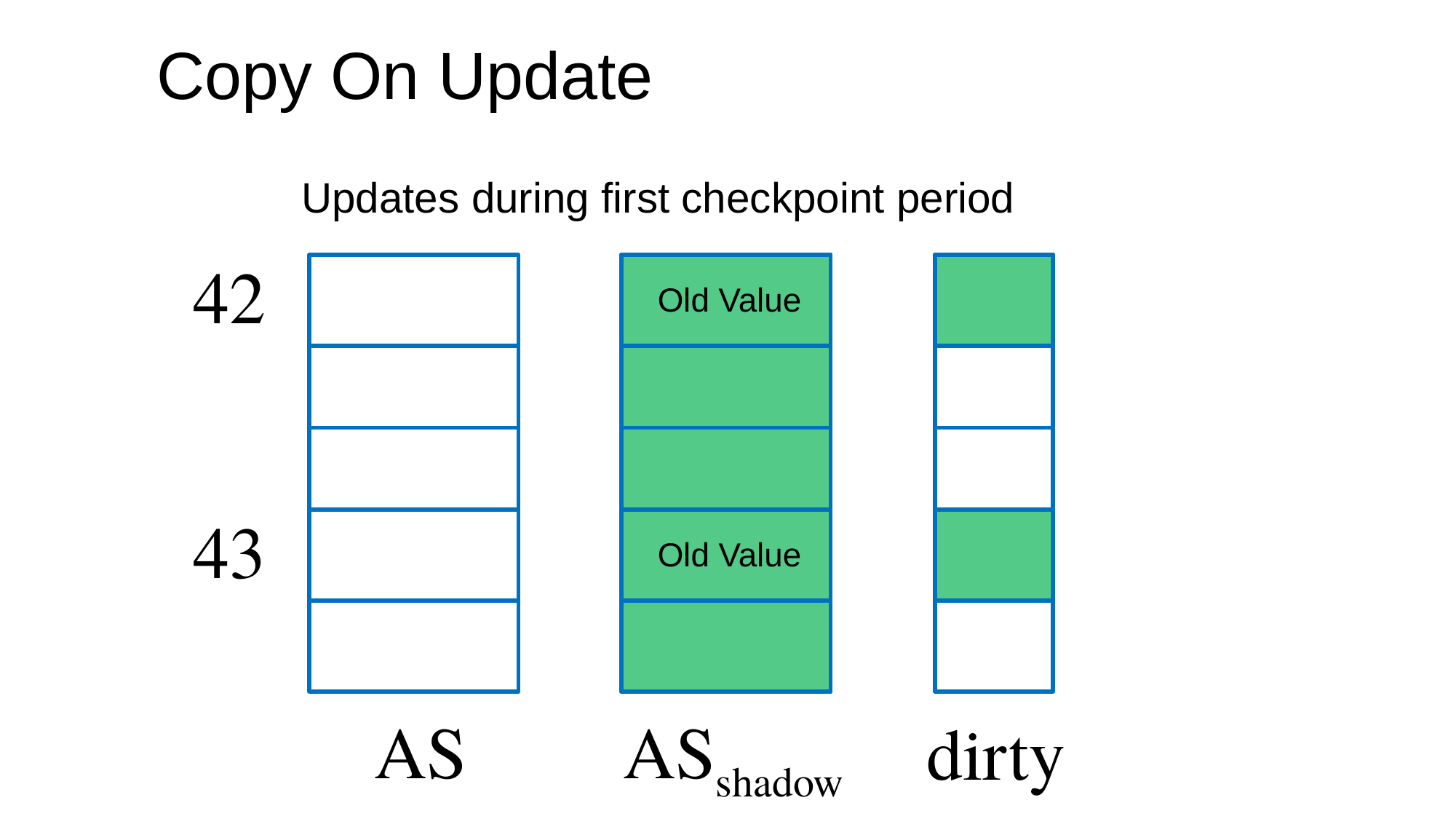

# Copy On Update
Updates during first checkpoint period
42

Old Value
43

Old Value
AS
ASshadow
dirty